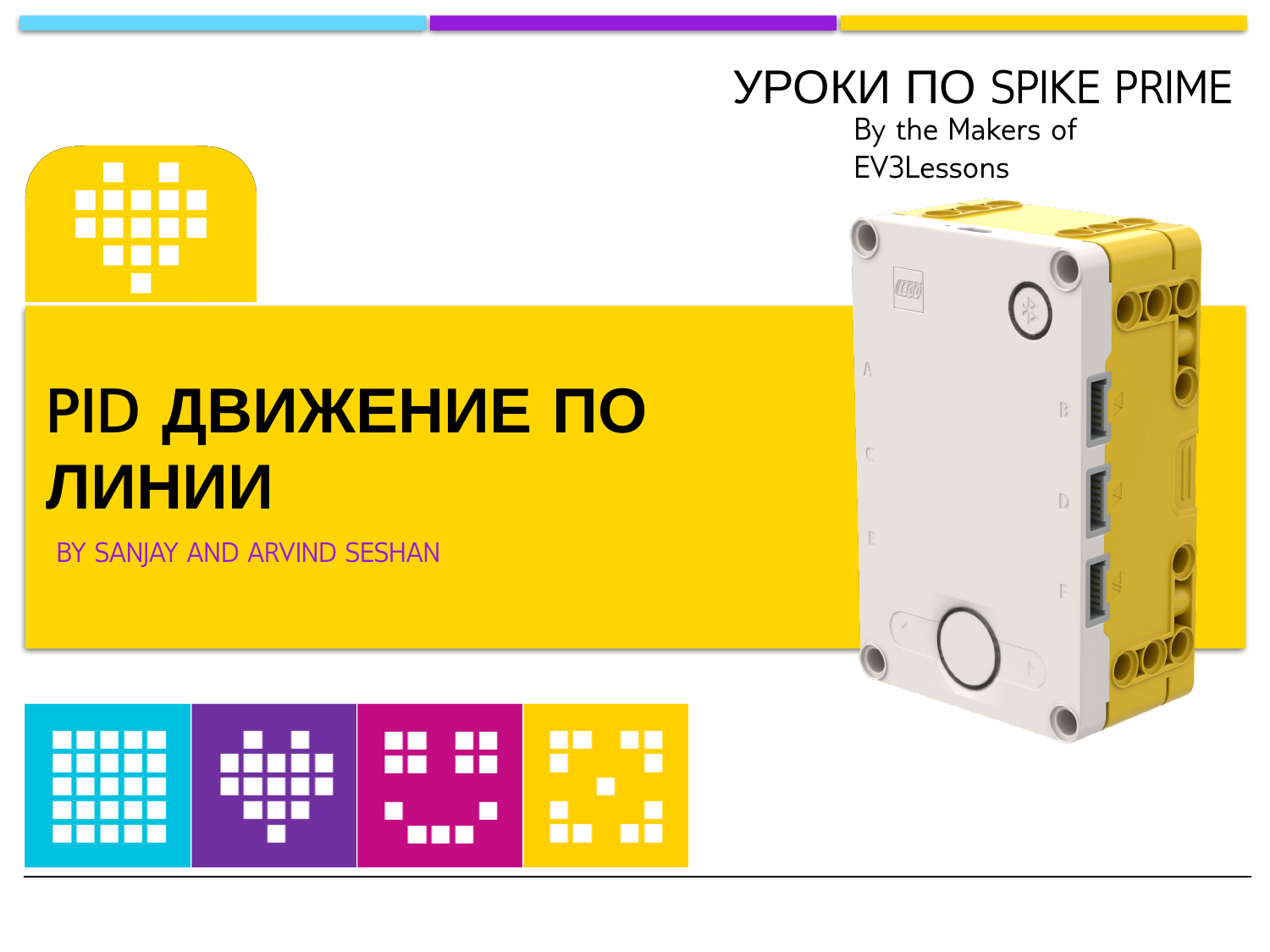

By the Makers of EV3Lessons

# PID ДВИЖЕНИЕ ПО ЛИНИИ
By sanjay and Arvind Seshan